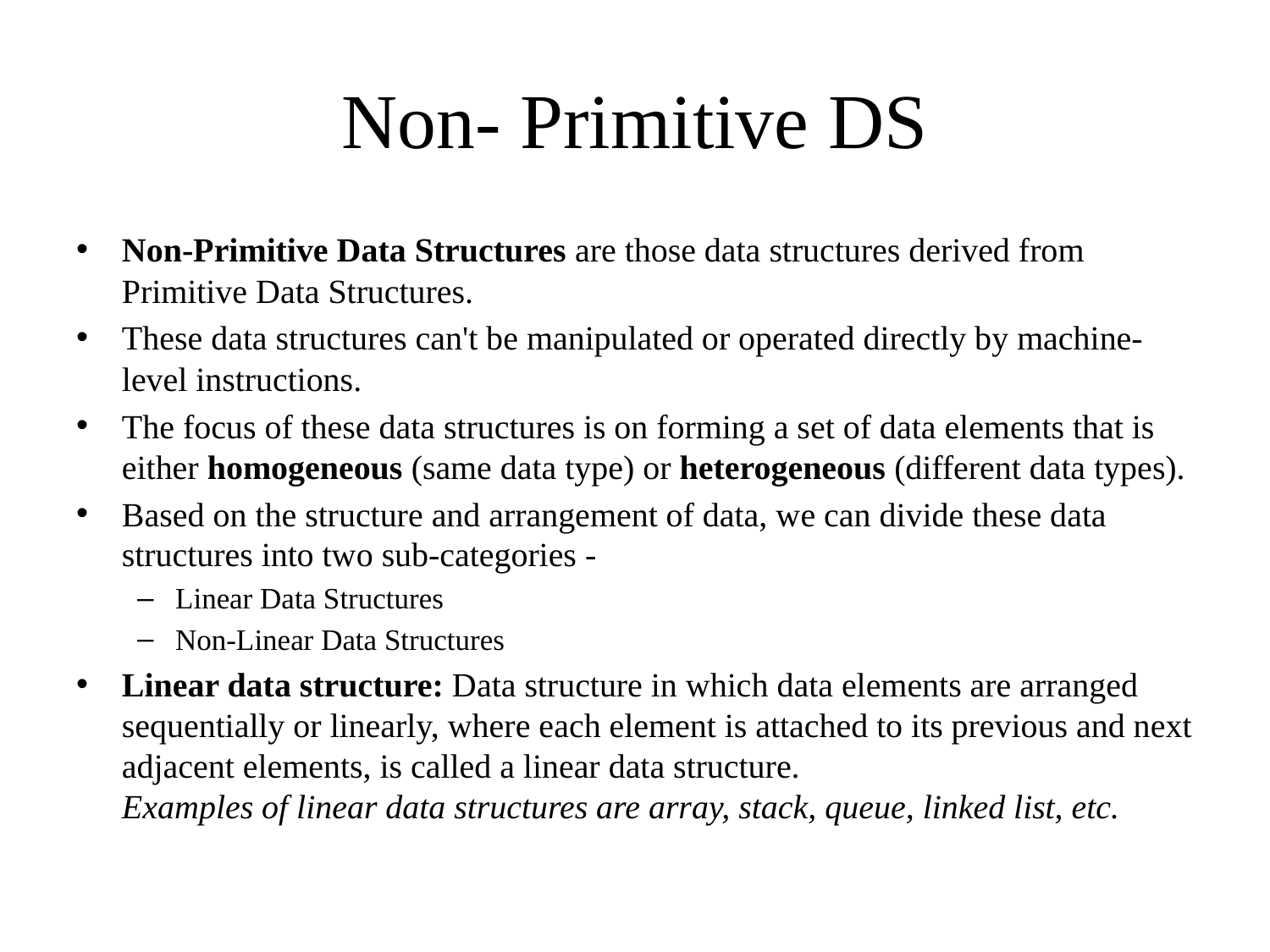

# Non- Primitive DS
Non-Primitive Data Structures are those data structures derived from Primitive Data Structures.
These data structures can't be manipulated or operated directly by machine-level instructions.
The focus of these data structures is on forming a set of data elements that is either homogeneous (same data type) or heterogeneous (different data types).
Based on the structure and arrangement of data, we can divide these data structures into two sub-categories -
Linear Data Structures
Non-Linear Data Structures
Linear data structure: Data structure in which data elements are arranged sequentially or linearly, where each element is attached to its previous and next adjacent elements, is called a linear data structure. 
Examples of linear data structures are array, stack, queue, linked list, etc.